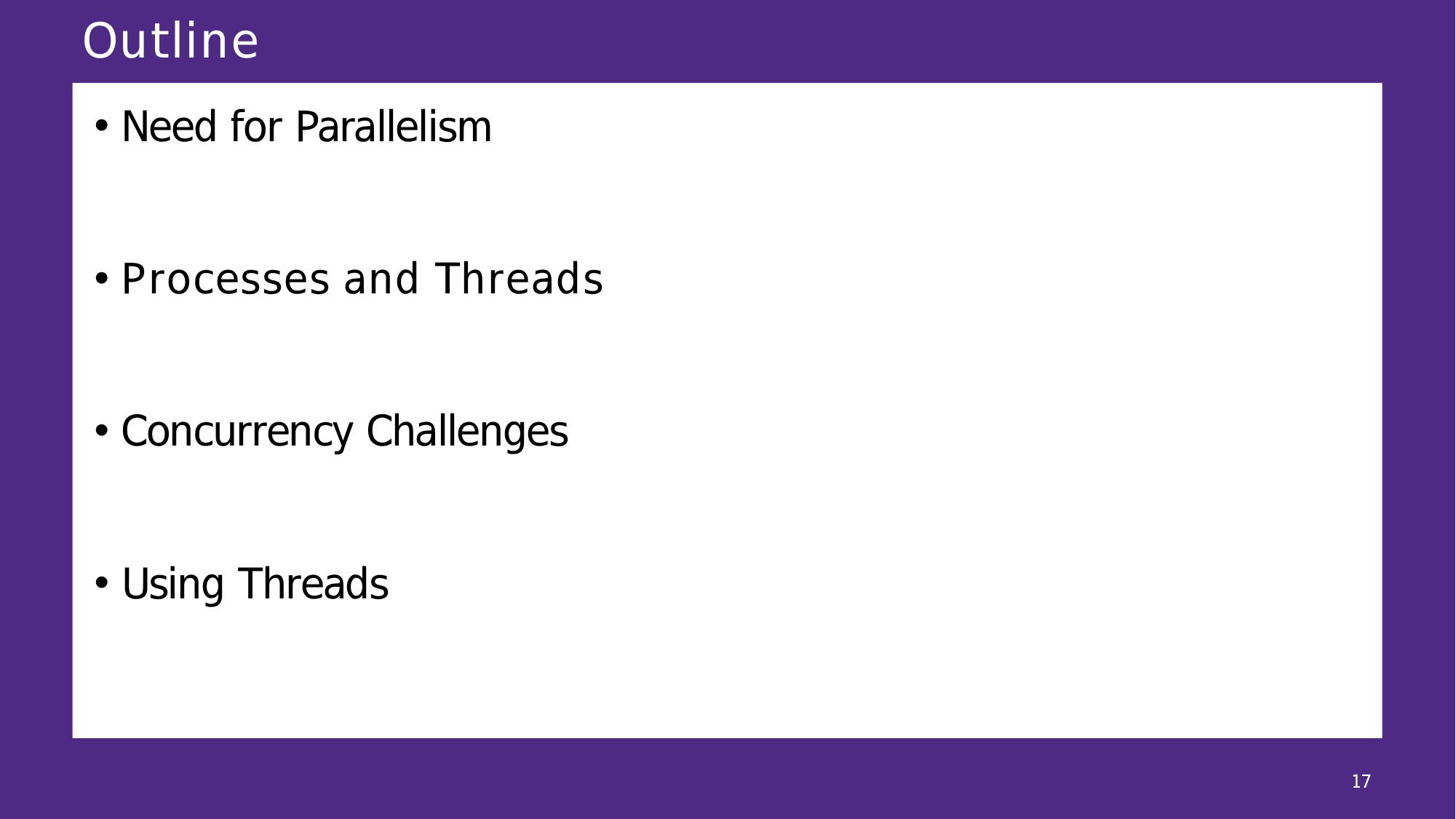

# Outline
Need for Parallelism

Processes and Threads

Concurrency Challenges

Using Threads
17